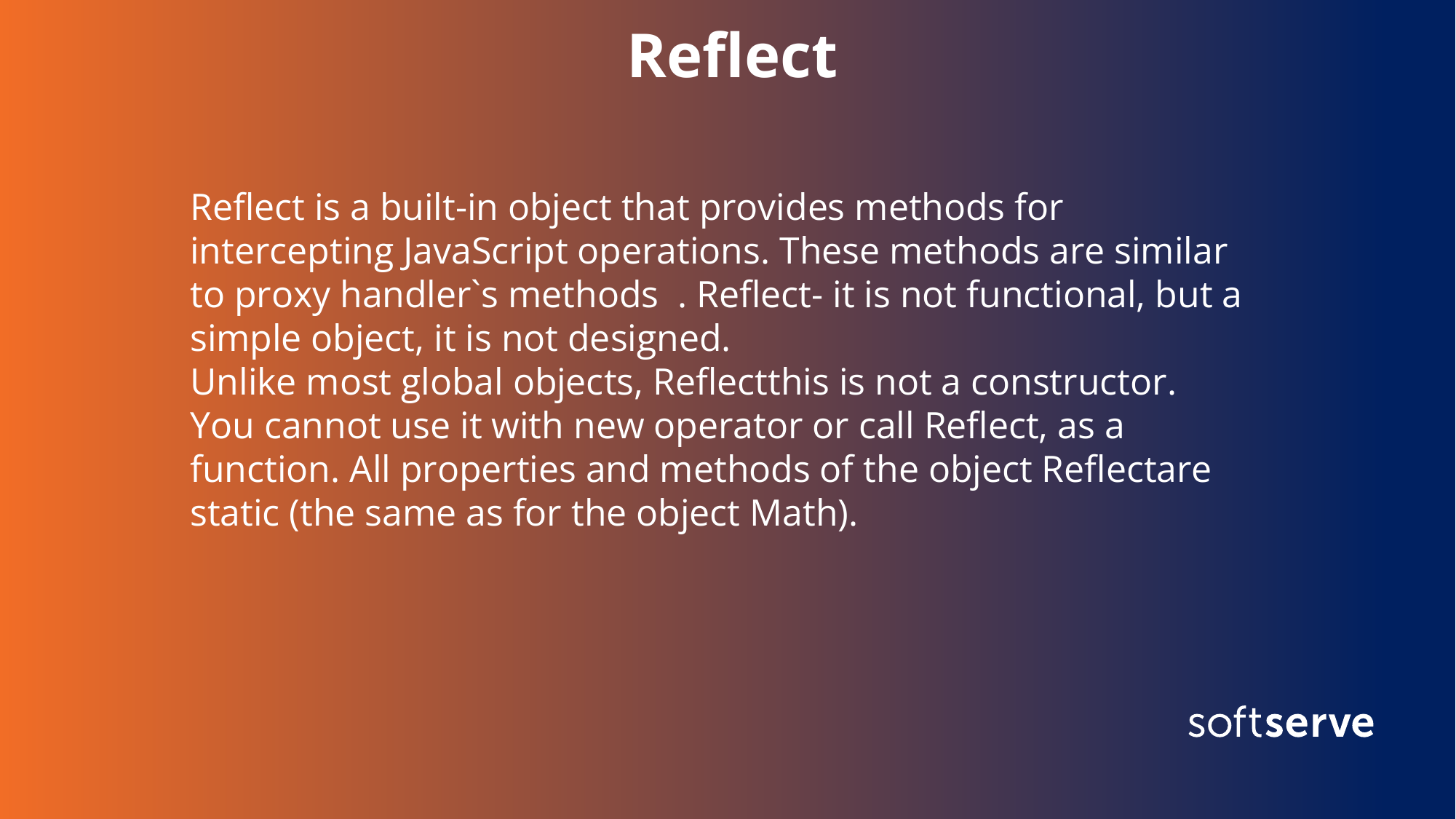

Reflect
Reflect is a built-in object that provides methods for intercepting JavaScript operations. These methods are similar to proxy handler`s methods  . Reflect- it is not functional, but a simple object, it is not designed.
Unlike most global objects, Reflectthis is not a constructor. You cannot use it with new operator or call Reflect, as a function. All properties and methods of the object Reflectare static (the same as for the object Math).